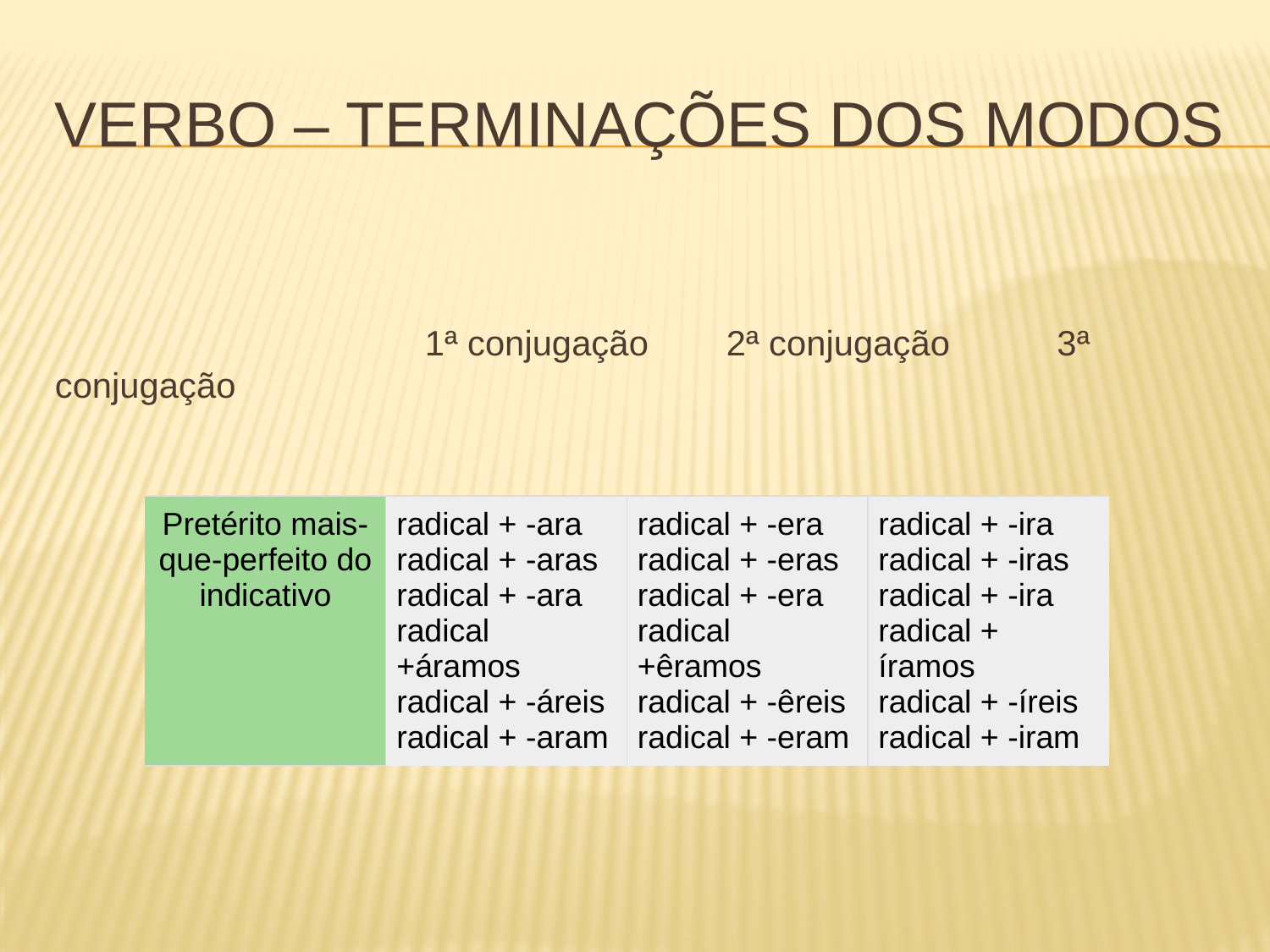

# Verbo – terminações dos modos

                                      1ª conjugação        2ª conjugação           3ª conjugação

| Pretérito mais-que-perfeito do indicativo | radical + -ara radical + -aras radical + -ara radical +áramos radical + -áreis radical + -aram | radical + -era radical + -eras radical + -era radical +êramos radical + -êreis radical + -eram | radical + -ira radical + -iras radical + -ira radical + íramos radical + -íreis radical + -iram |
| --- | --- | --- | --- |